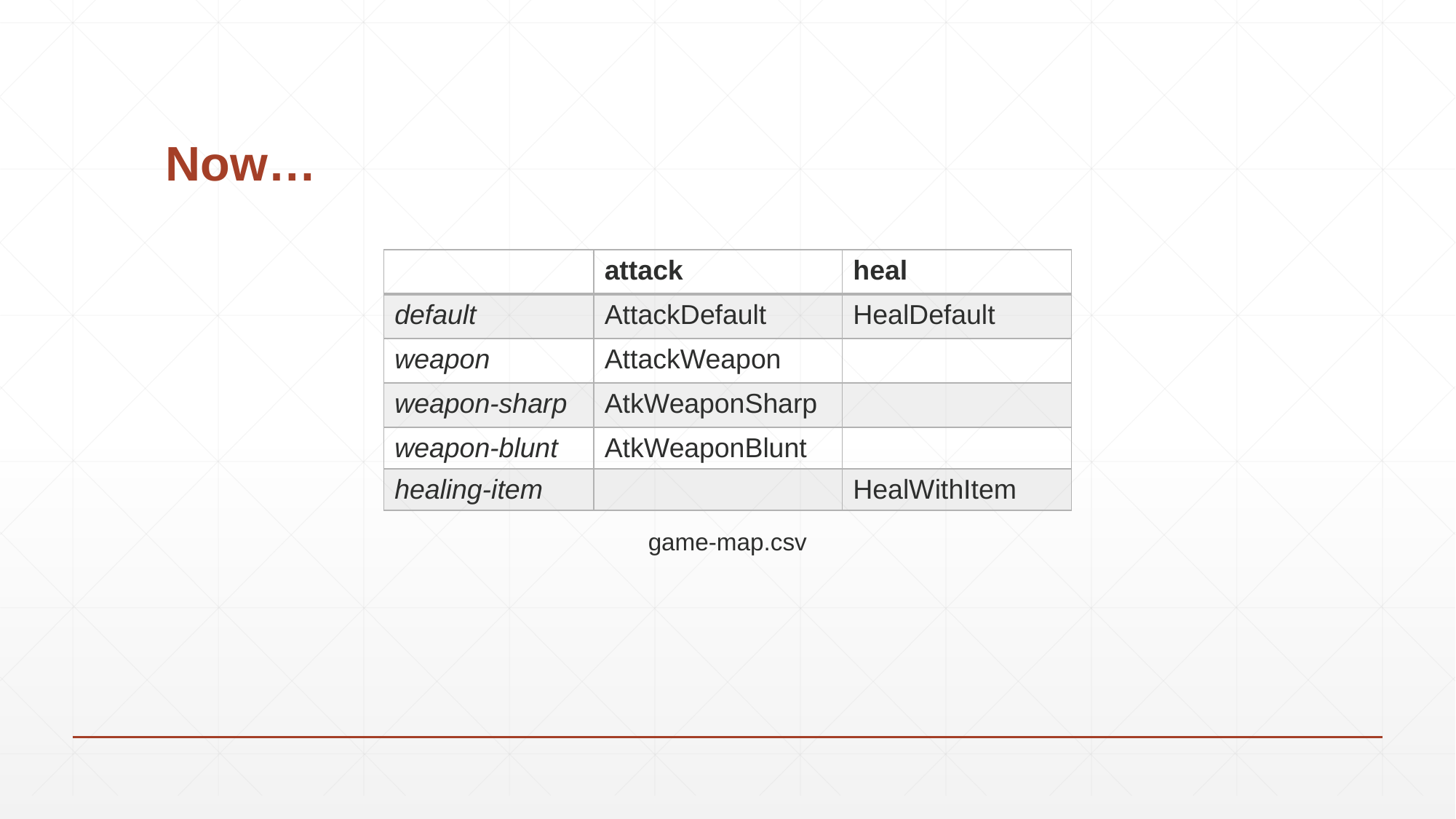

# Now…
|  | attack | heal |
| --- | --- | --- |
| default | AttackDefault | HealDefault |
| weapon | AttackWeapon |  |
| weapon-sharp | AtkWeaponSharp |  |
| weapon-blunt | AtkWeaponBlunt |  |
| healing-item |  | HealWithItem |
game-map.csv